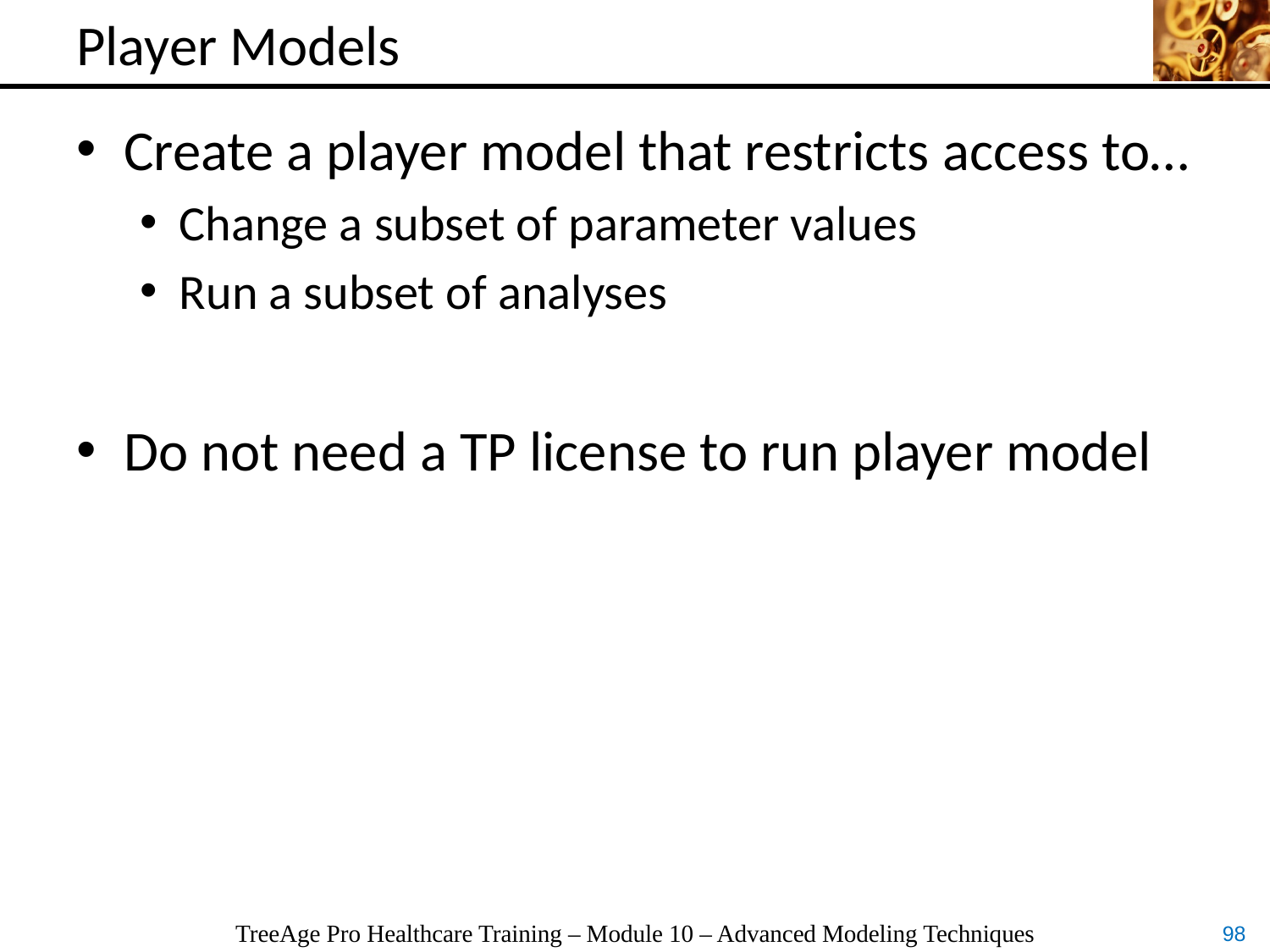

# Player Models
Create a player model that restricts access to…
Change a subset of parameter values
Run a subset of analyses

Do not need a TP license to run player model

TreeAge Pro Healthcare Training – Module 10 – Advanced Modeling Techniques